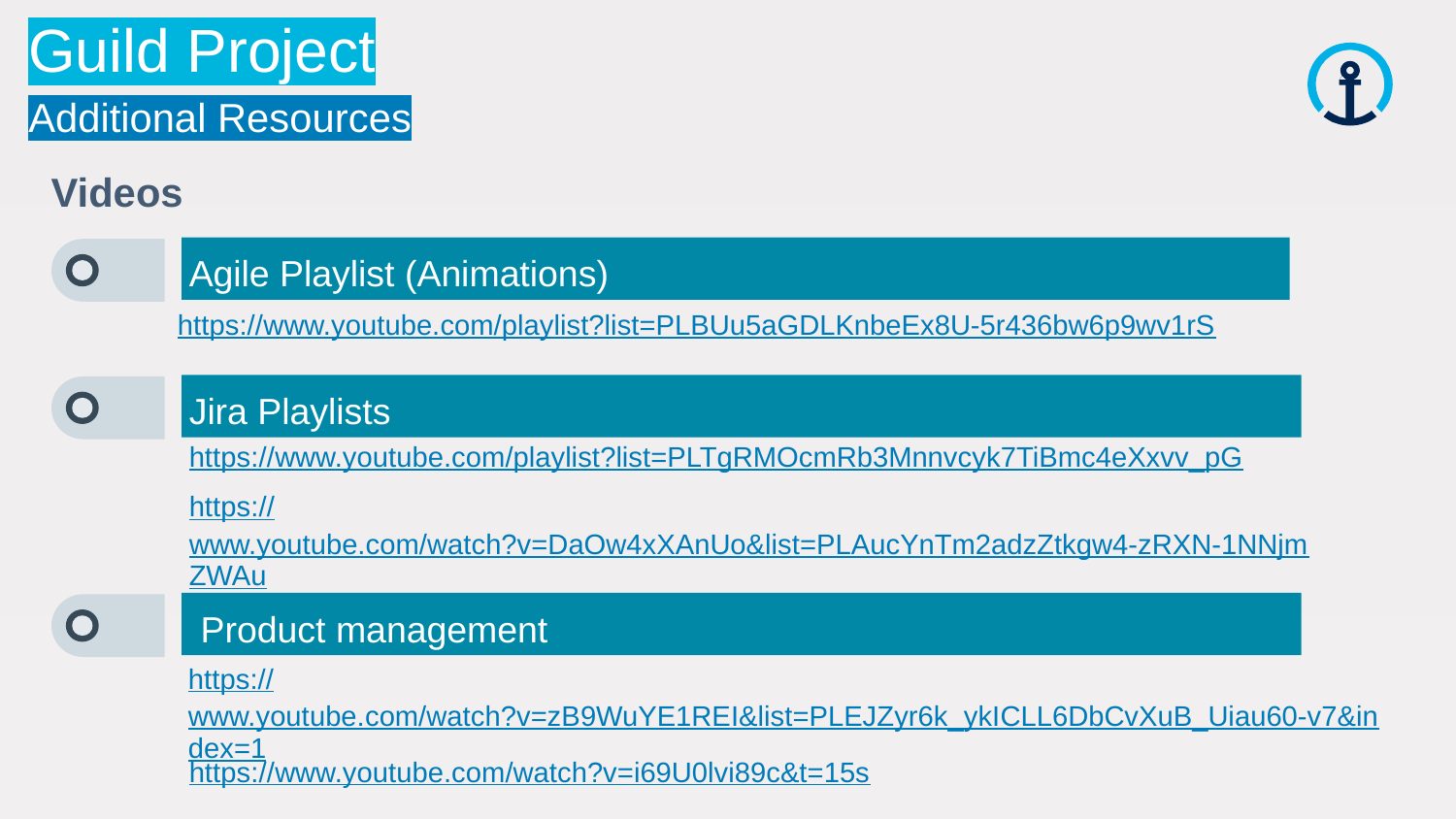

Guild Project
Additional Resources
 Videos

Agile Playlist (Animations)
https://www.youtube.com/playlist?list=PLBUu5aGDLKnbeEx8U-5r436bw6p9wv1rS

Jira Playlists
https://www.youtube.com/playlist?list=PLTgRMOcmRb3Mnnvcyk7TiBmc4eXxvv_pG

https://www.youtube.com/watch?v=DaOw4xXAnUo&list=PLAucYnTm2adzZtkgw4-zRXN-1NNjmZWAu

Product management
https://www.youtube.com/watch?v=zB9WuYE1REI&list=PLEJZyr6k_ykICLL6DbCvXuB_Uiau60-v7&index=1

https://www.youtube.com/watch?v=i69U0lvi89c&t=15s